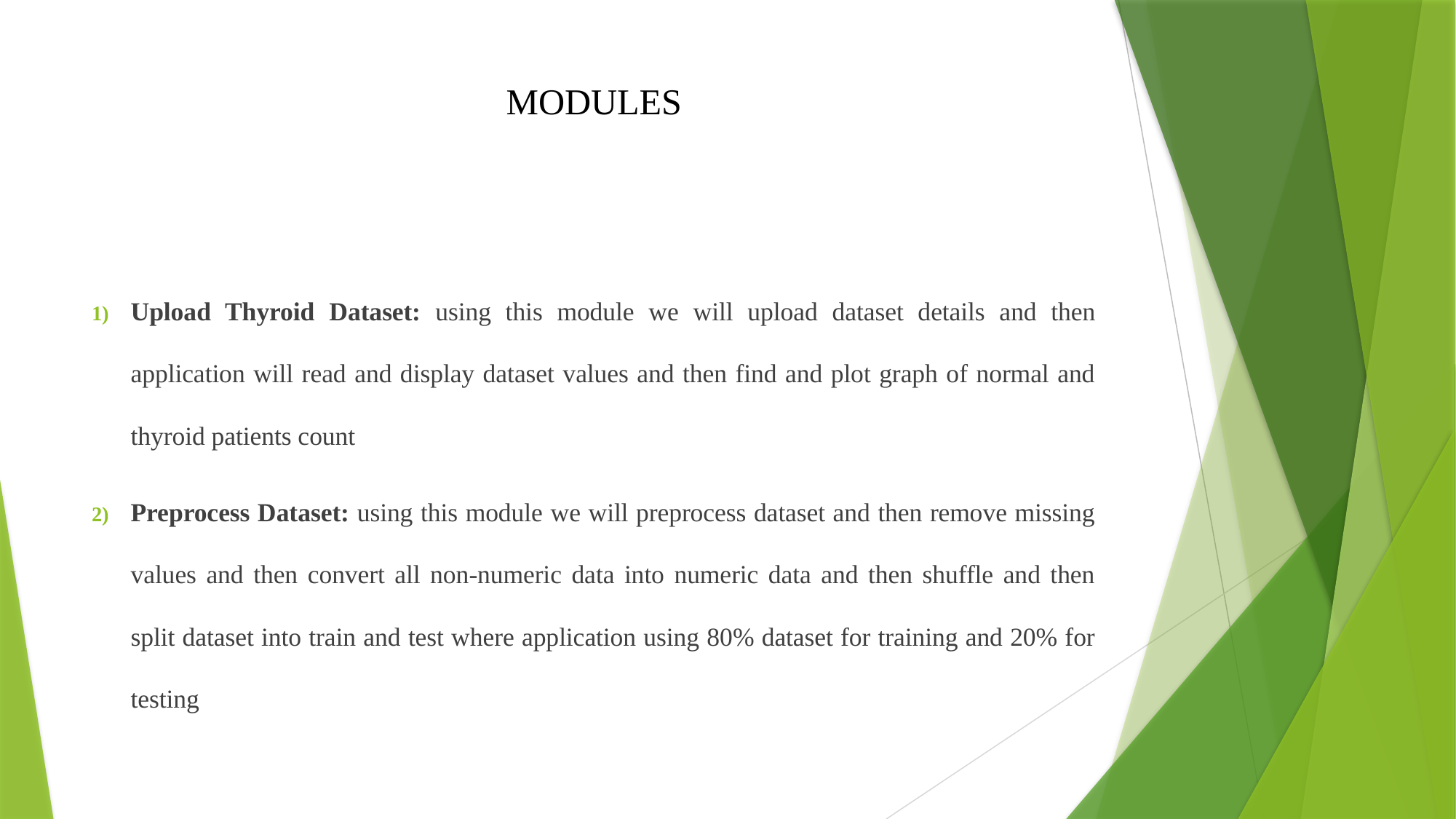

# MODULES
Upload Thyroid Dataset: using this module we will upload dataset details and then application will read and display dataset values and then find and plot graph of normal and thyroid patients count
Preprocess Dataset: using this module we will preprocess dataset and then remove missing values and then convert all non-numeric data into numeric data and then shuffle and then split dataset into train and test where application using 80% dataset for training and 20% for testing